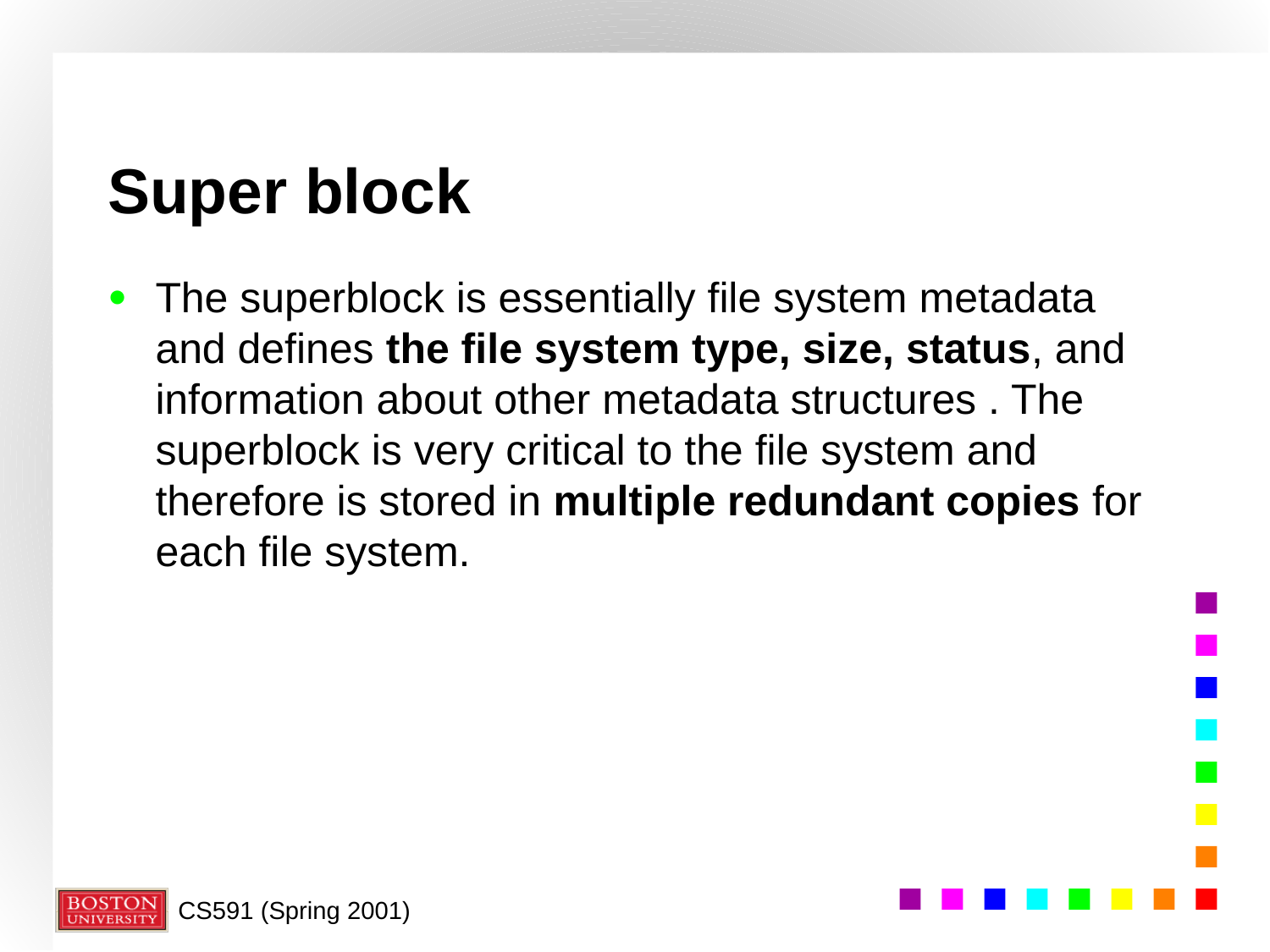

# Super block
The superblock is essentially file system metadata and defines the file system type, size, status, and information about other metadata structures . The superblock is very critical to the file system and therefore is stored in multiple redundant copies for each file system.